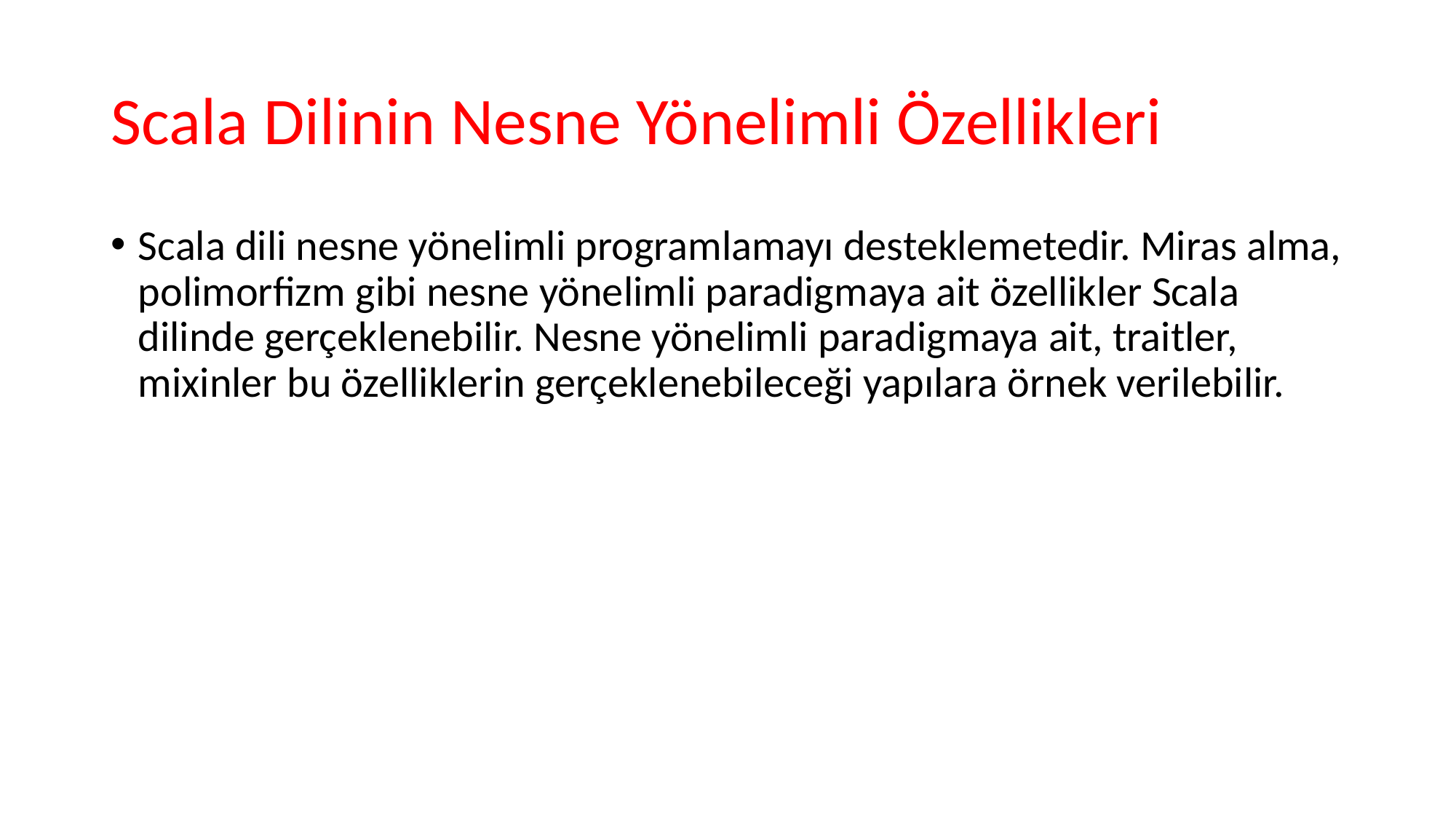

# Scala Dilinin Nesne Yönelimli Özellikleri
Scala dili nesne yönelimli programlamayı desteklemetedir. Miras alma, polimorfizm gibi nesne yönelimli paradigmaya ait özellikler Scala dilinde gerçeklenebilir. Nesne yönelimli paradigmaya ait, traitler, mixinler bu özelliklerin gerçeklenebileceği yapılara örnek verilebilir.